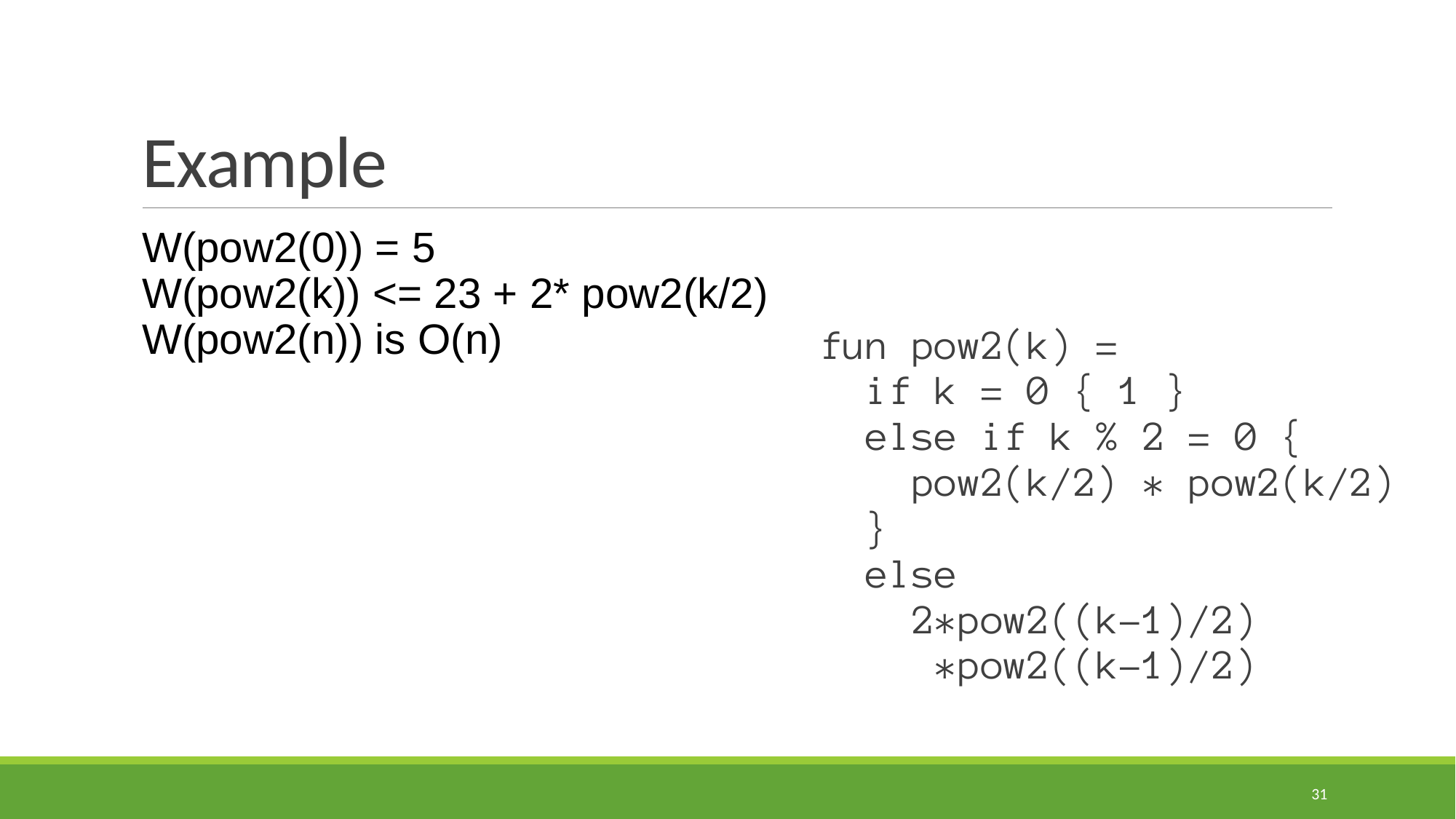

# Example
W(pow2(0)) = 5
W(pow2(k)) <= 23 + 2* pow2(k/2)
W(pow2(n)) is O(n)

fun pow2(k) =
  if k = 0 { 1 }
  else if k % 2 = 0 {
    pow2(k/2) * pow2(k/2)
  }
  else
    2*pow2((k-1)/2)
     *pow2((k-1)/2)

31